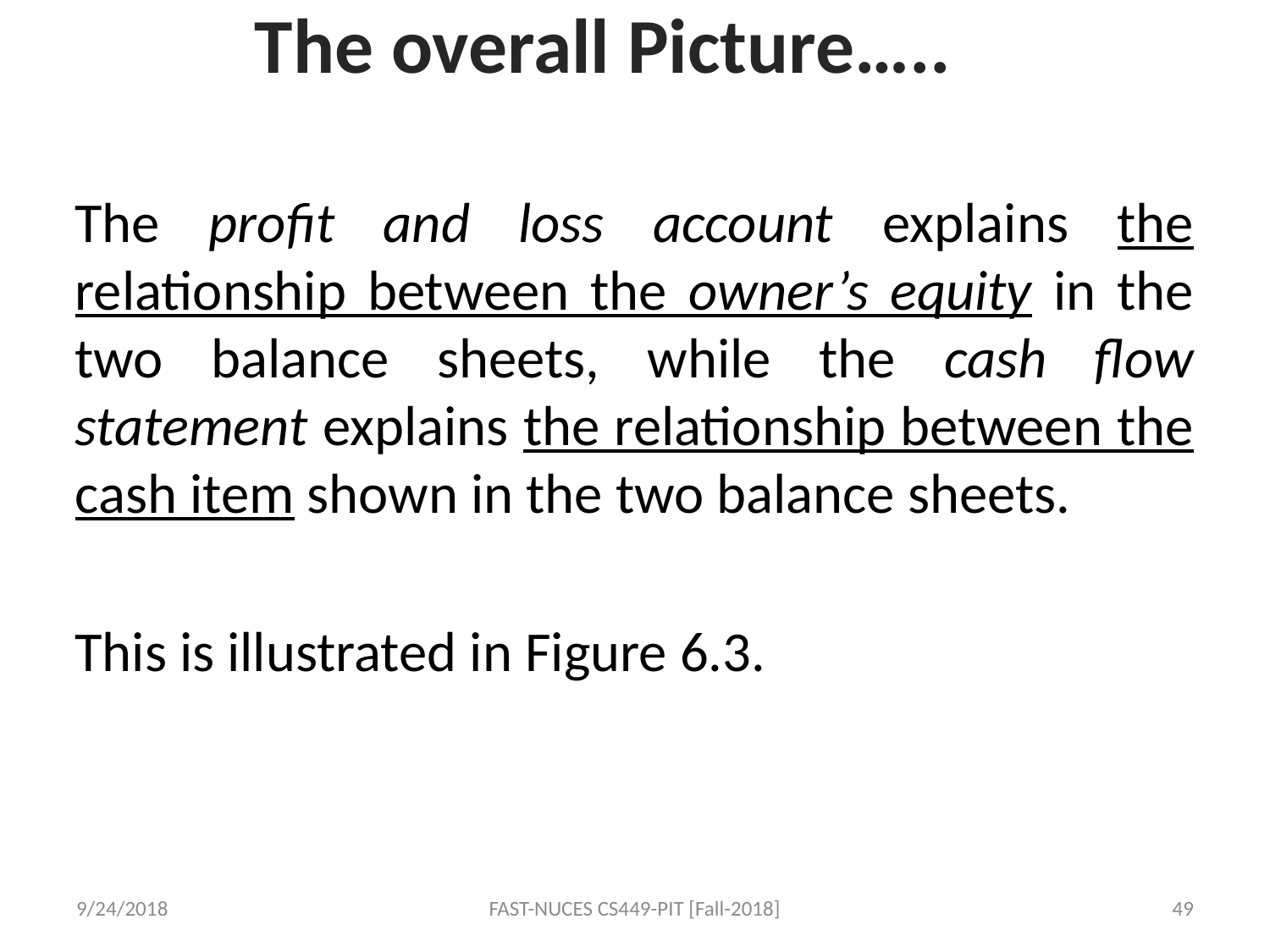

# The overall Picture…..
The profit and loss account explains the relationship between the owner’s equity in the two balance sheets, while the cash flow statement explains the relationship between the cash item shown in the two balance sheets.

This is illustrated in Figure 6.3.
9/24/2018
FAST-NUCES CS449-PIT [Fall-2018]
49